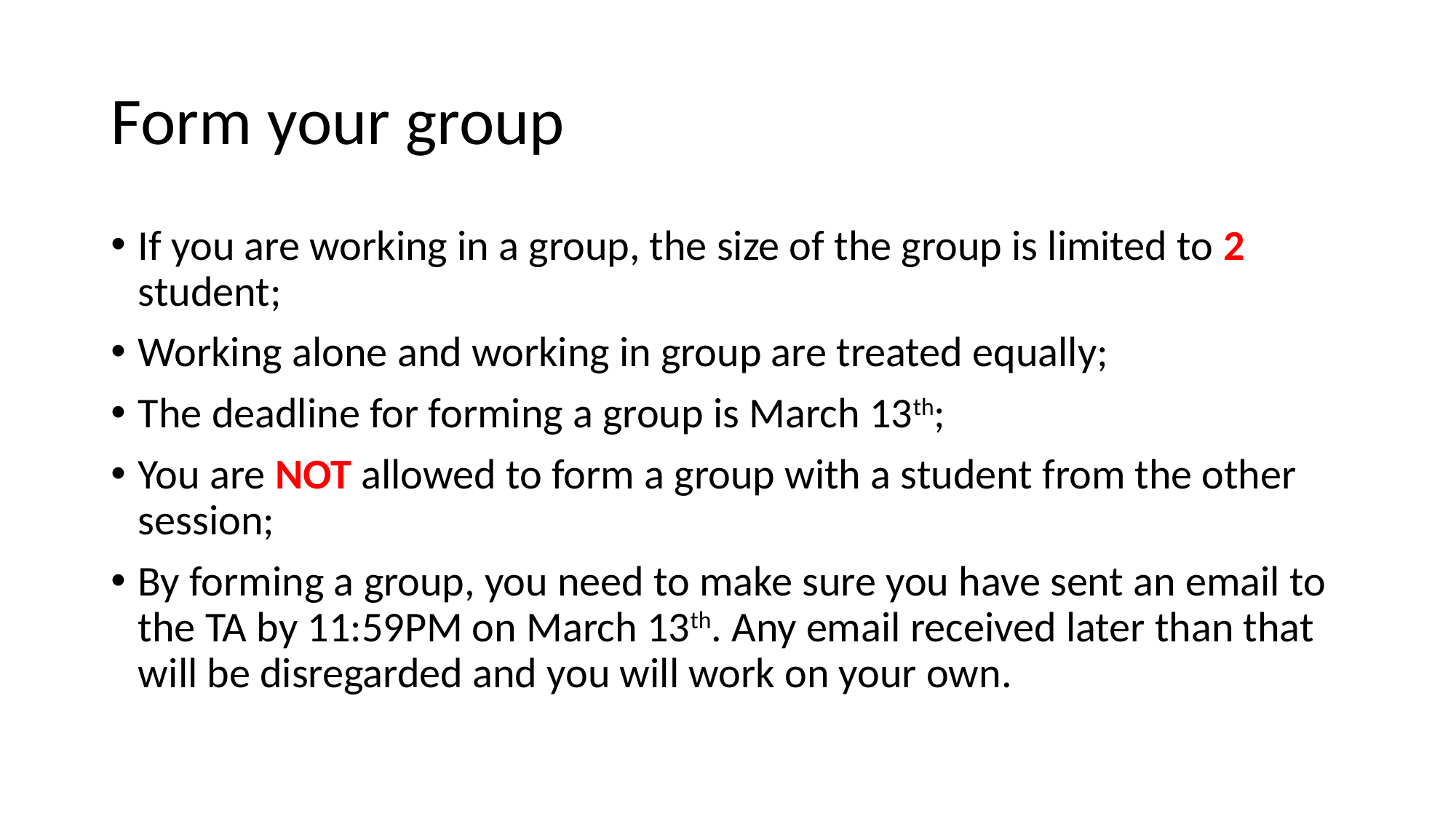

# Form your group
If you are working in a group, the size of the group is limited to 2 student;
Working alone and working in group are treated equally;
The deadline for forming a group is March 13th;
You are NOT allowed to form a group with a student from the other session;
By forming a group, you need to make sure you have sent an email to the TA by 11:59PM on March 13th. Any email received later than that will be disregarded and you will work on your own.